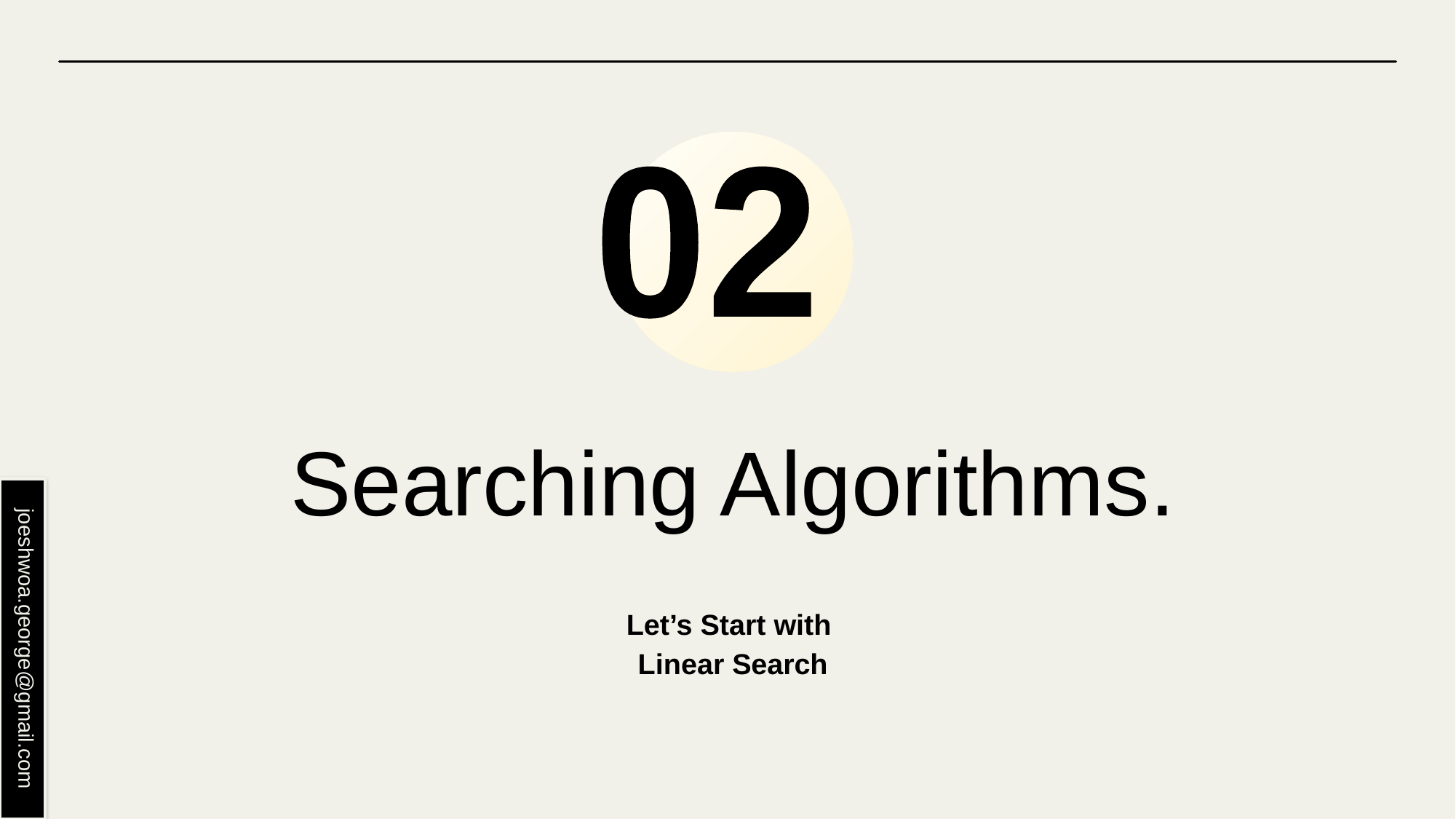

02
# Searching Algorithms.
Let’s Start with
Linear Search
joeshwoa.george@gmail.com